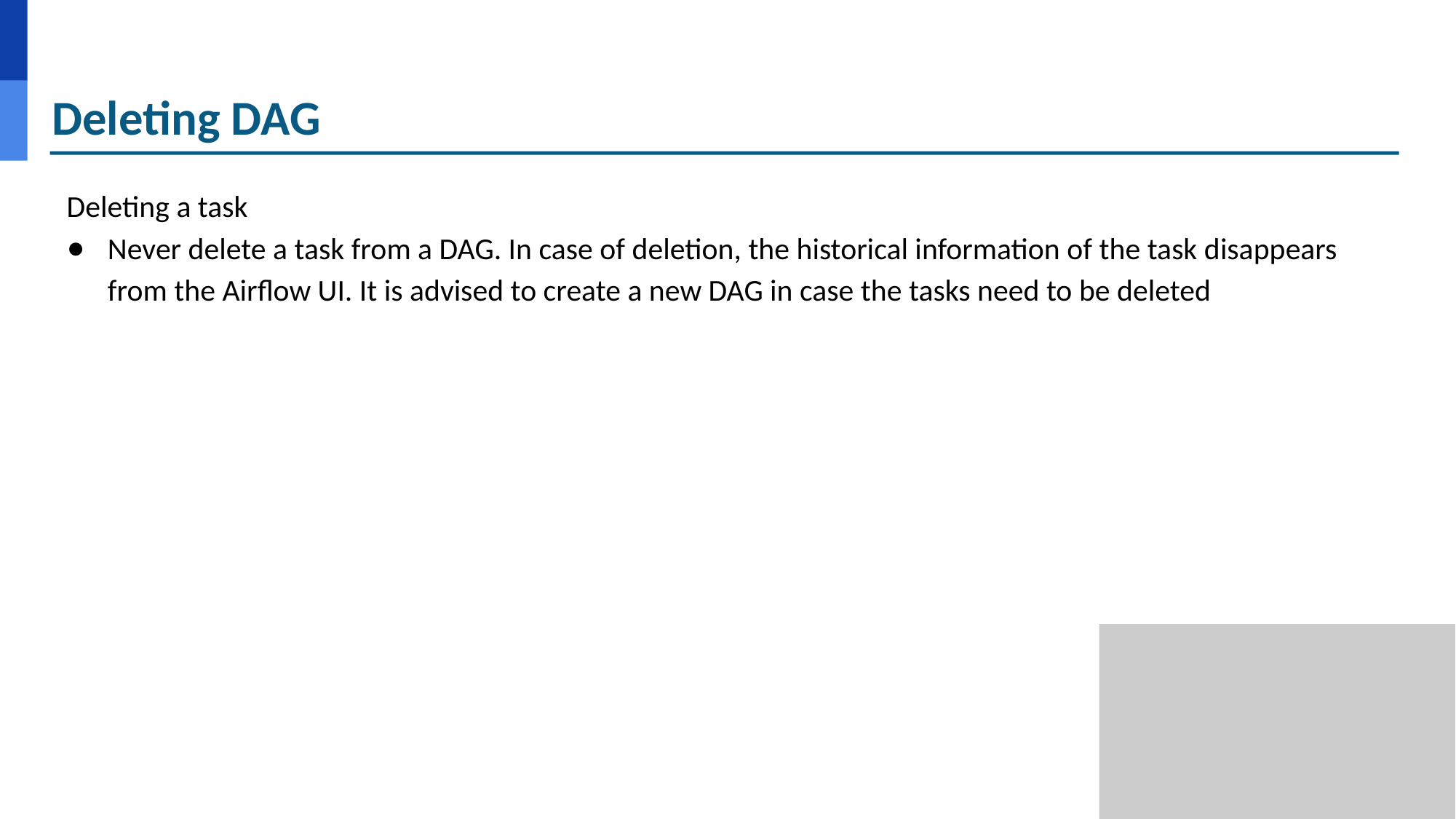

# Deleting DAG
Deleting a task
Never delete a task from a DAG. In case of deletion, the historical information of the task disappears from the Airflow UI. It is advised to create a new DAG in case the tasks need to be deleted